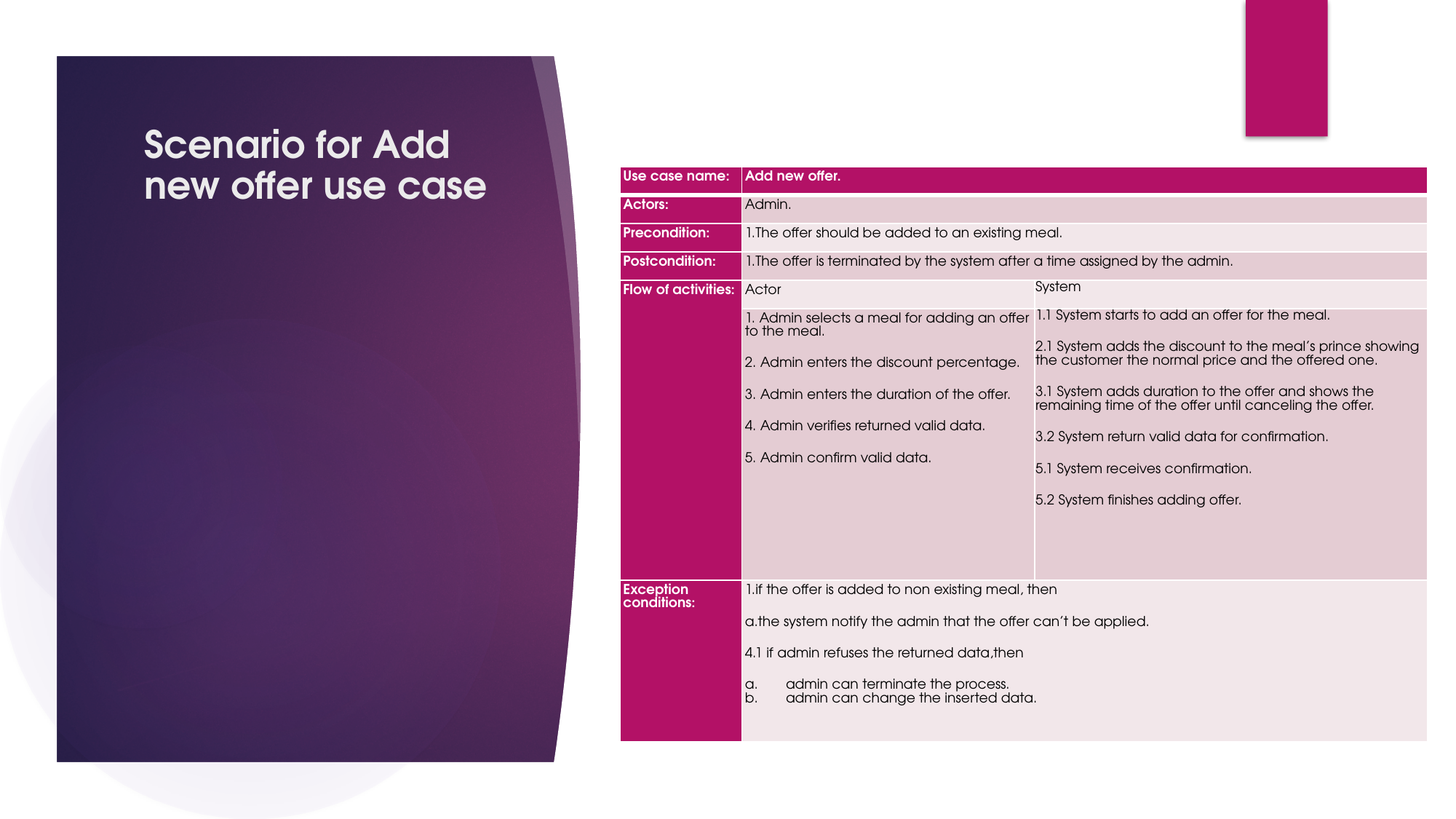

# Scenario for Add new offer use case
| Use case name: | Add new offer. |  |
| --- | --- | --- |
| Actors: | Admin. |  |
| Precondition: | 1.The offer should be added to an existing meal. |  |
| Postcondition: | 1.The offer is terminated by the system after a time assigned by the admin. |  |
| Flow of activities: | Actor | System |
|  | 1. Admin selects a meal for adding an offer to the meal. 2. Admin enters the discount percentage.  3. Admin enters the duration of the offer. 4. Admin verifies returned valid data. 5. Admin confirm valid data. | 1.1 System starts to add an offer for the meal. 2.1 System adds the discount to the meal’s prince showing the customer the normal price and the offered one.  3.1 System adds duration to the offer and shows the remaining time of the offer until canceling the offer. 3.2 System return valid data for confirmation. 5.1 System receives confirmation. 5.2 System finishes adding offer. |
| Exception conditions: | 1.if the offer is added to non existing meal, then  a.the system notify the admin that the offer can’t be applied. 4.1 if admin refuses the returned data,then admin can terminate the process. admin can change the inserted data. |  |